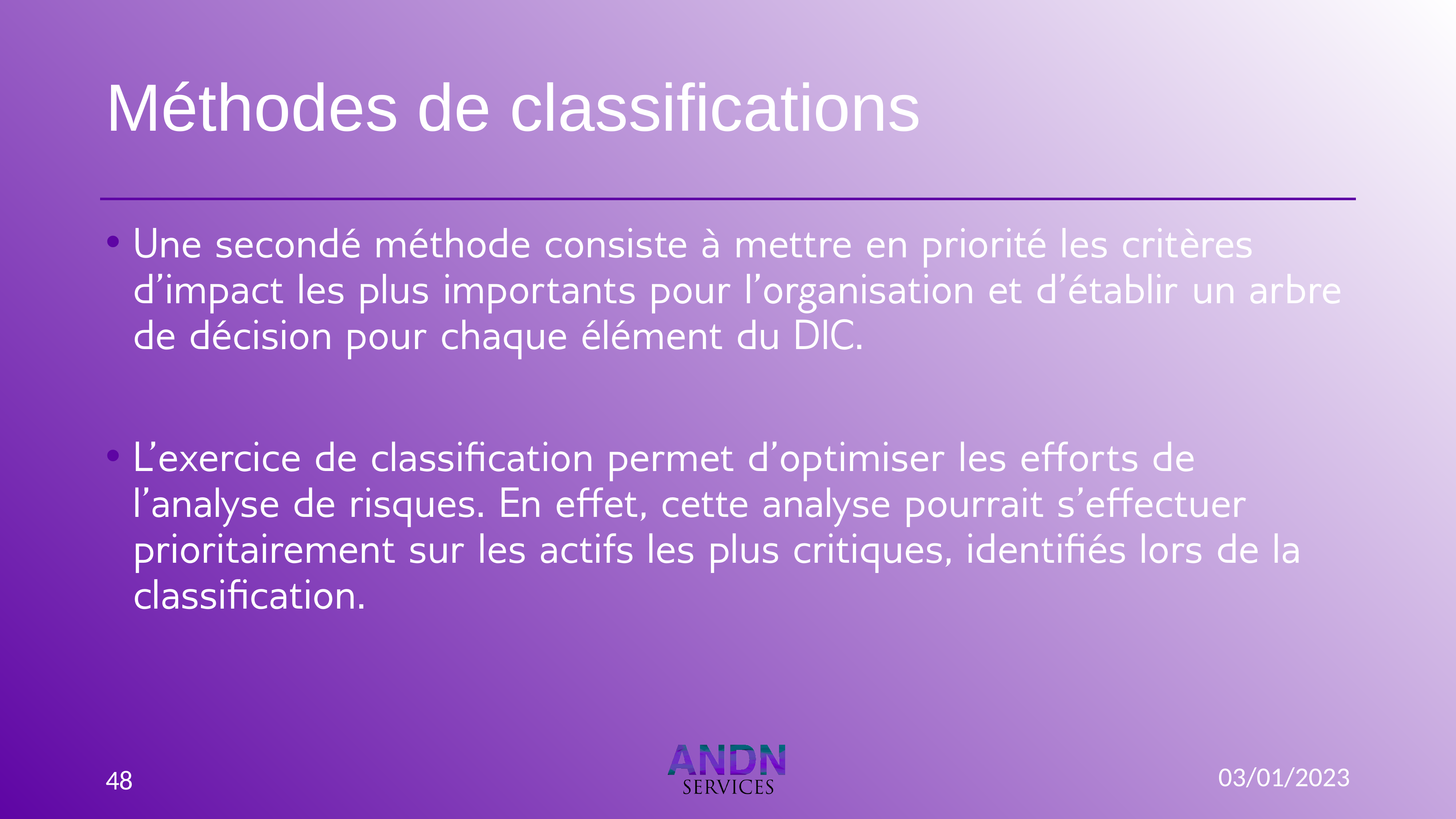

# Méthodes de classifications
Une secondé méthode consiste à mettre en priorité les critères d’impact les plus importants pour l’organisation et d’établir un arbre de décision pour chaque élément du DIC.

L’exercice de classification permet d’optimiser les efforts de l’analyse de risques. En effet, cette analyse pourrait s’effectuer prioritairement sur les actifs les plus critiques, identifiés lors de la classification.

03/01/2023
48